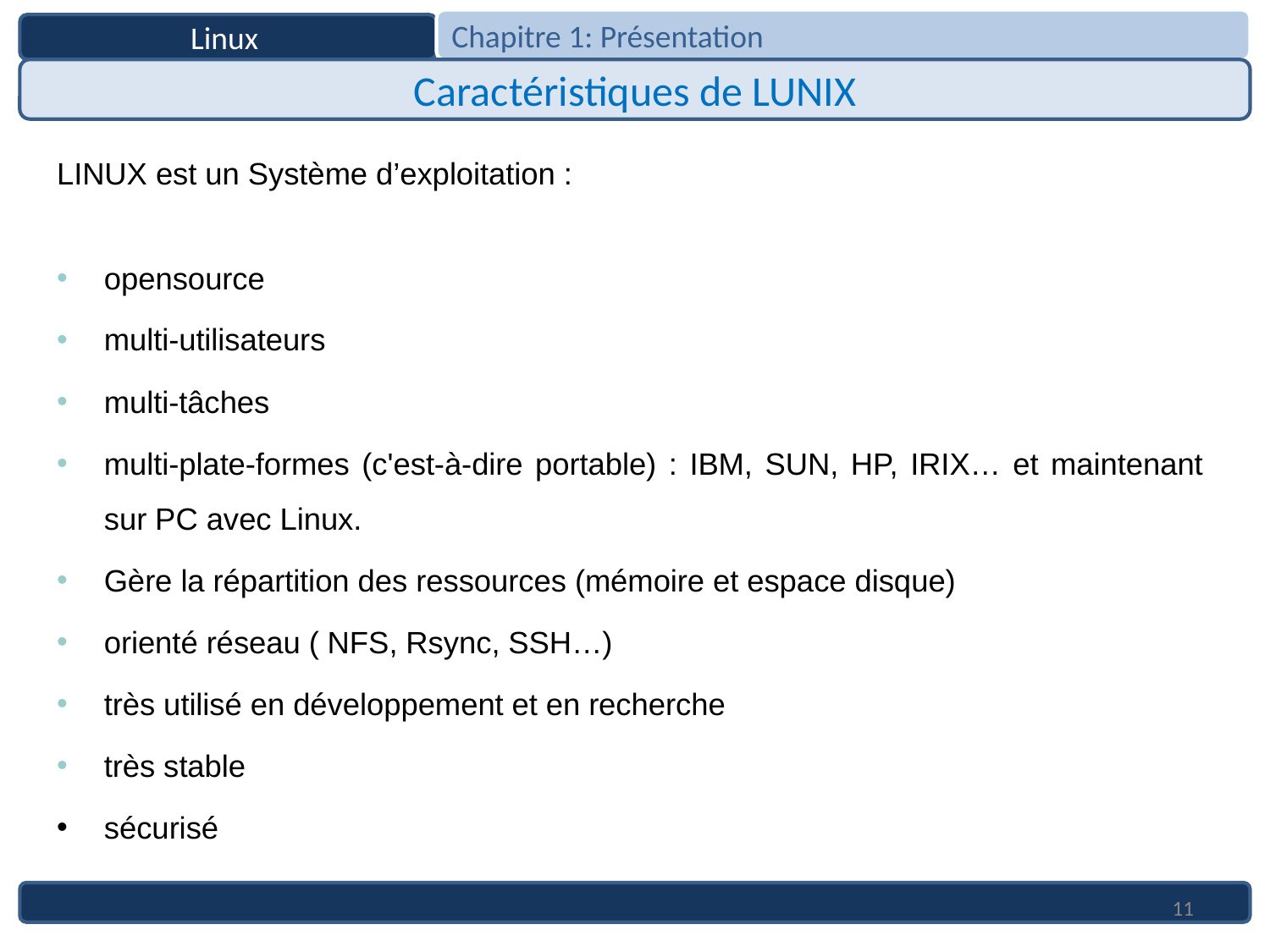

Chapitre 1: Présentation
Linux
Caractéristiques de LUNIX
LINUX est un Système d’exploitation :

opensource
multi-utilisateurs
multi-tâches
multi-plate-formes (c'est-à-dire portable) : IBM, SUN, HP, IRIX… et maintenant sur PC avec Linux.
Gère la répartition des ressources (mémoire et espace disque)
orienté réseau ( NFS, Rsync, SSH…)
très utilisé en développement et en recherche
très stable
sécurisé

11